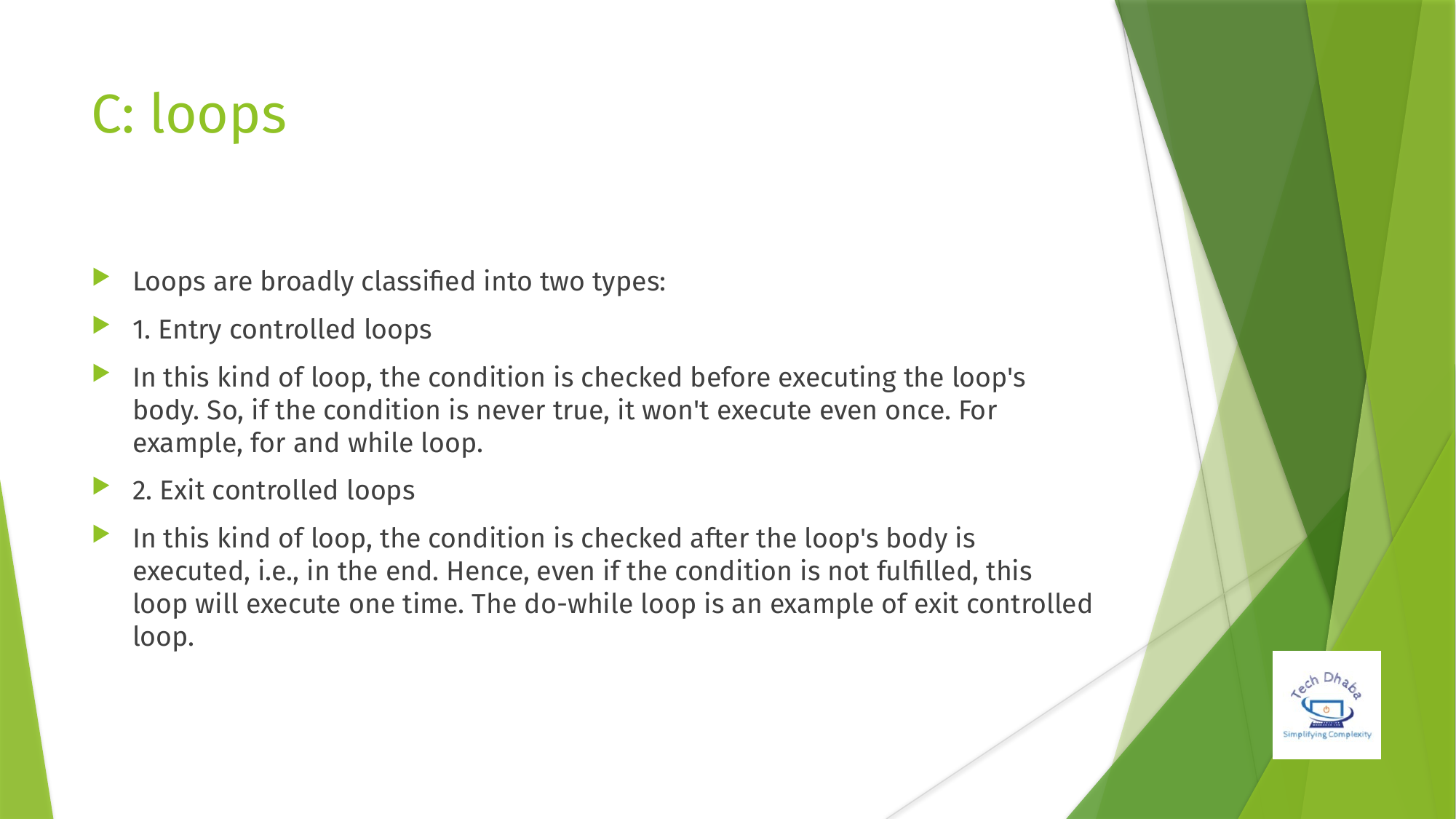

# C: loops
Loops are broadly classified into two types:
1. Entry controlled loops
In this kind of loop, the condition is checked before executing the loop's body. So, if the condition is never true, it won't execute even once. For example, for and while loop.
2. Exit controlled loops
In this kind of loop, the condition is checked after the loop's body is executed, i.e., in the end. Hence, even if the condition is not fulfilled, this loop will execute one time. The do-while loop is an example of exit controlled loop.